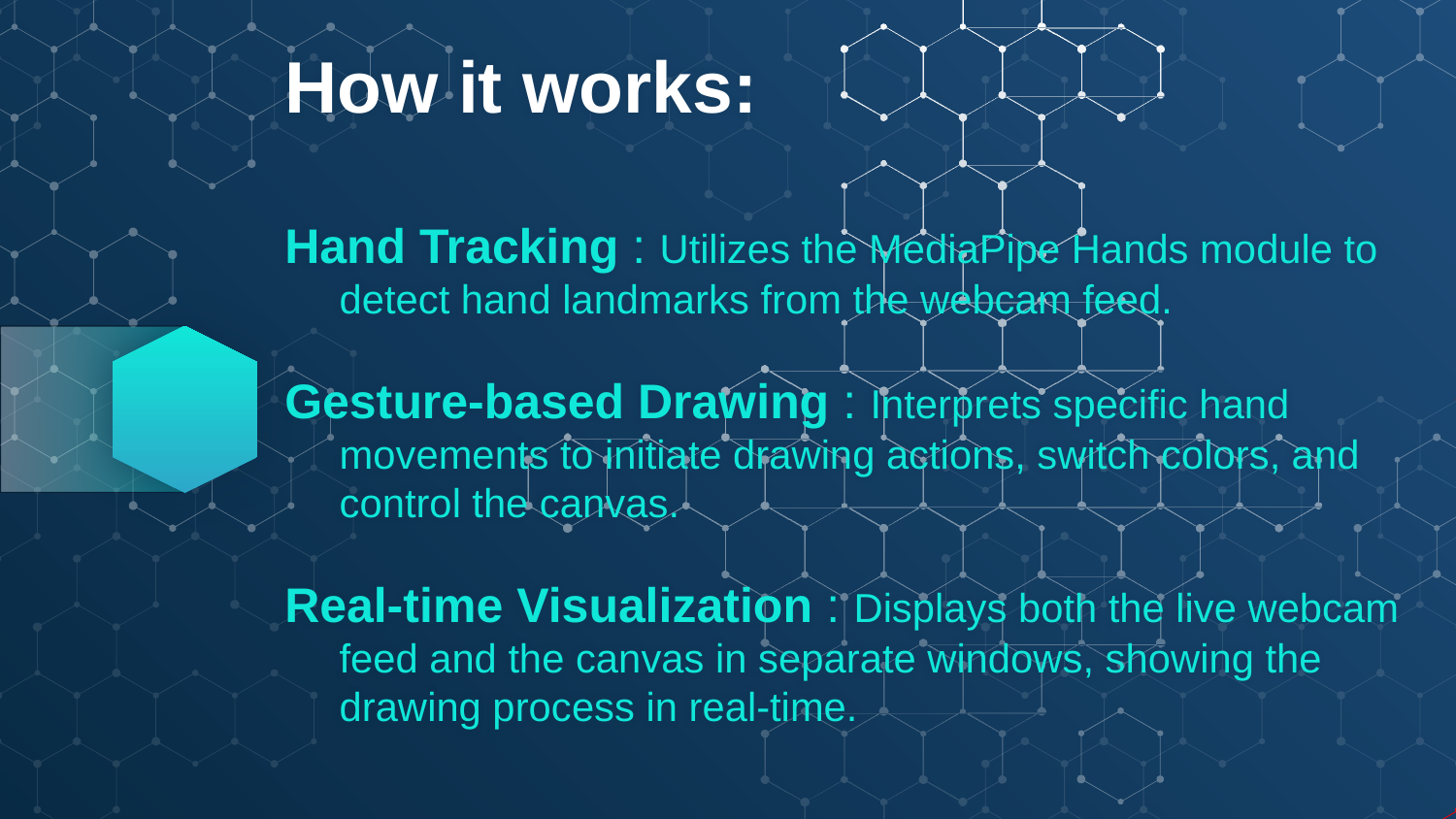

How it works:

Hand Tracking : Utilizes the MediaPipe Hands module to detect hand landmarks from the webcam feed.

Gesture-based Drawing : Interprets specific hand movements to initiate drawing actions, switch colors, and control the canvas.

Real-time Visualization : Displays both the live webcam feed and the canvas in separate windows, showing the drawing process in real-time.
#